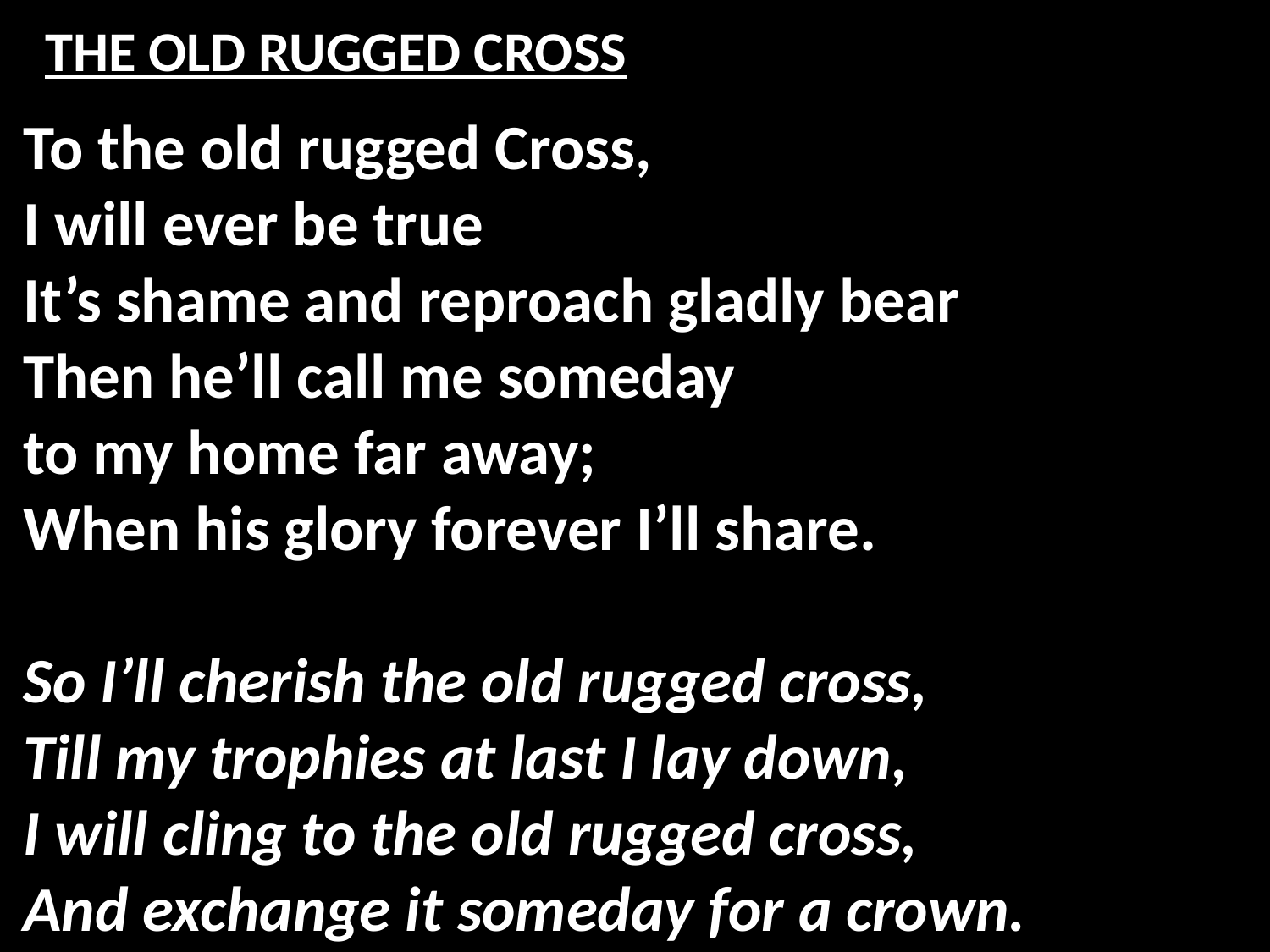

# THE OLD RUGGED CROSS
To the old rugged Cross,
I will ever be true
It’s shame and reproach gladly bear
Then he’ll call me someday
to my home far away;
When his glory forever I’ll share.

So I’ll cherish the old rugged cross,
Till my trophies at last I lay down,
I will cling to the old rugged cross,
And exchange it someday for a crown.